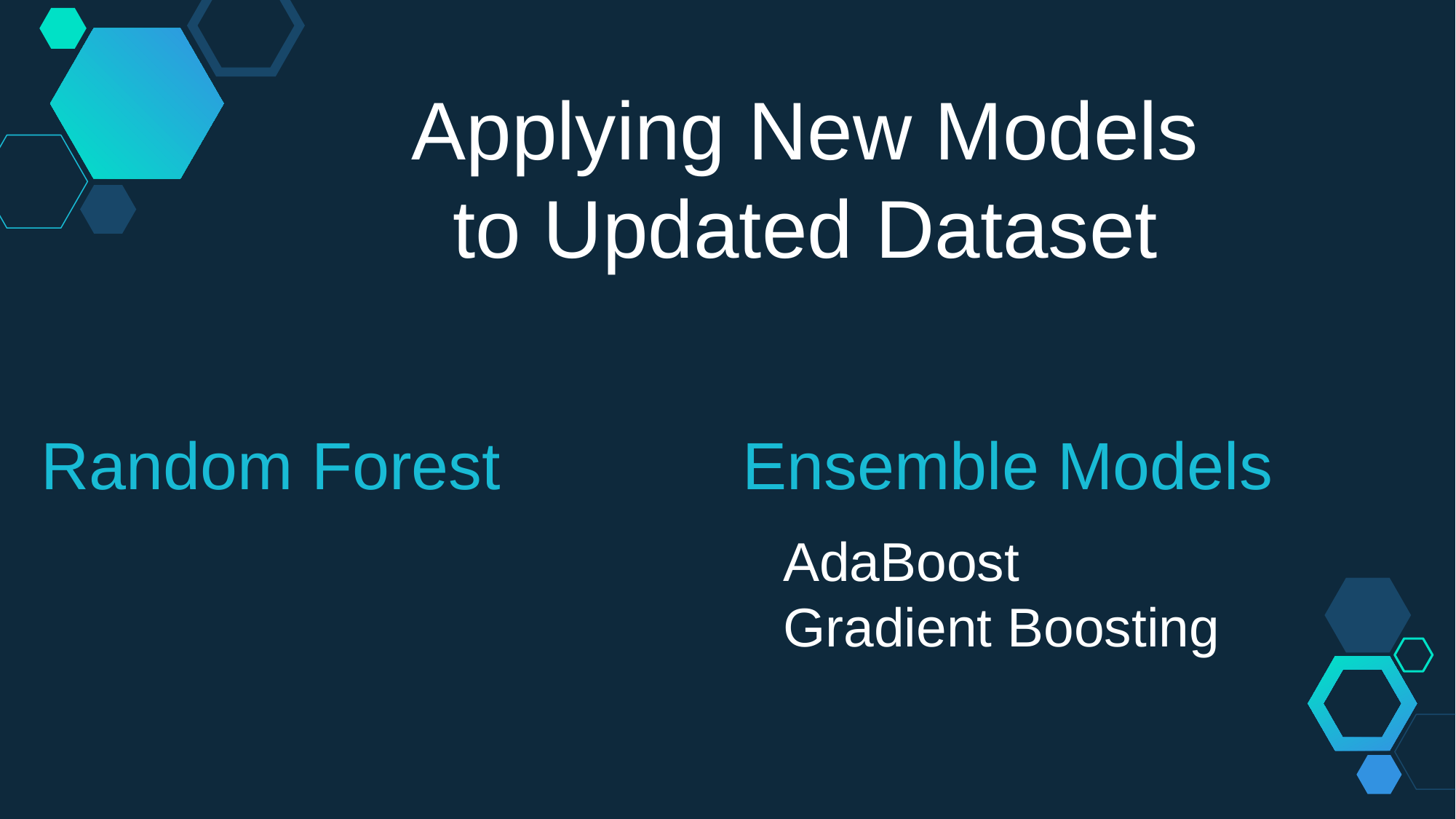

Applying New Models
to Updated Dataset
Random Forest
Ensemble Models
AdaBoost
Gradient Boosting